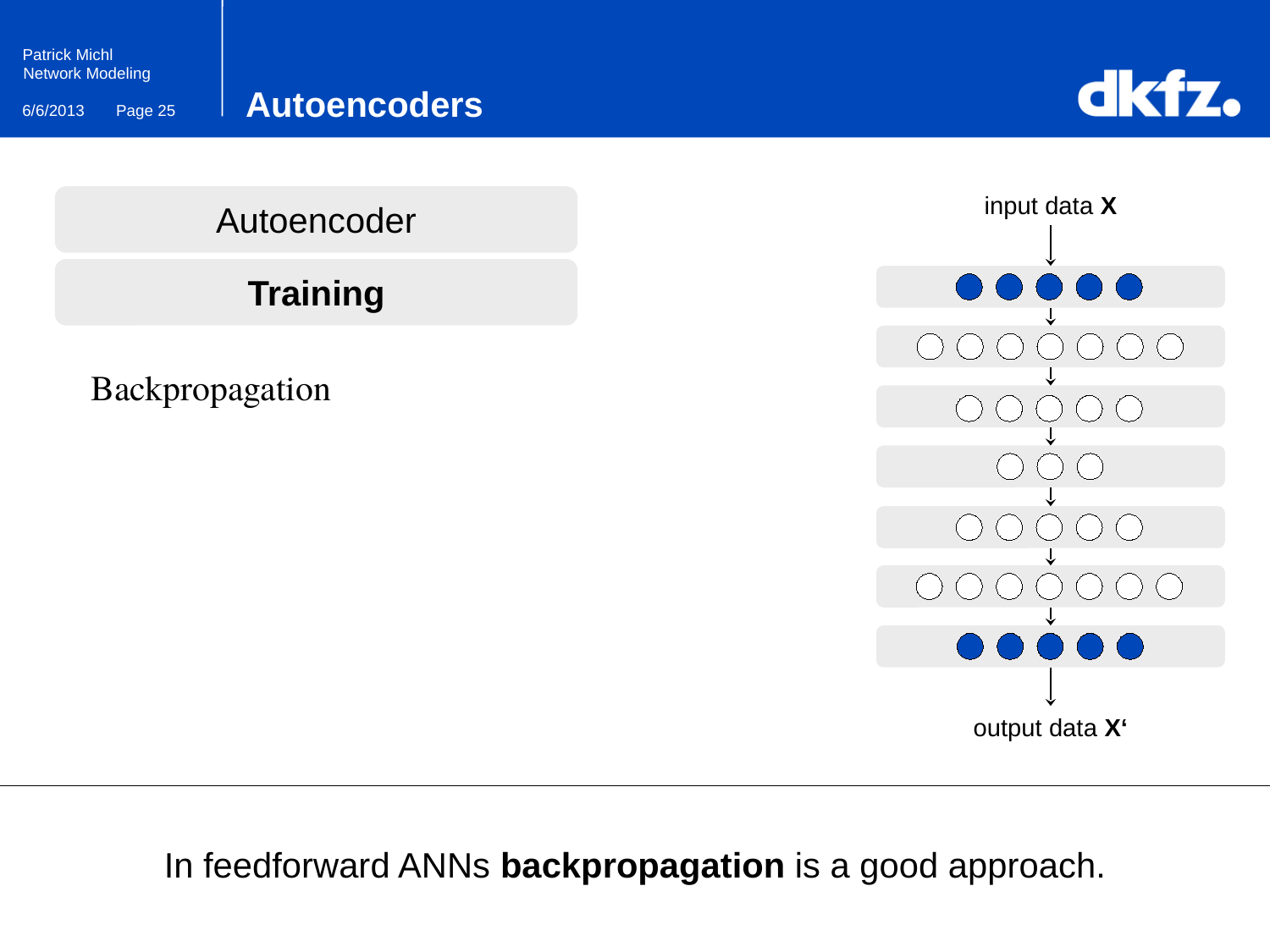

# Autoencoders
input data X

output data X‘

Autoencoder

Training
Backpropagation
In feedforward ANNs backpropagation is a good approach.